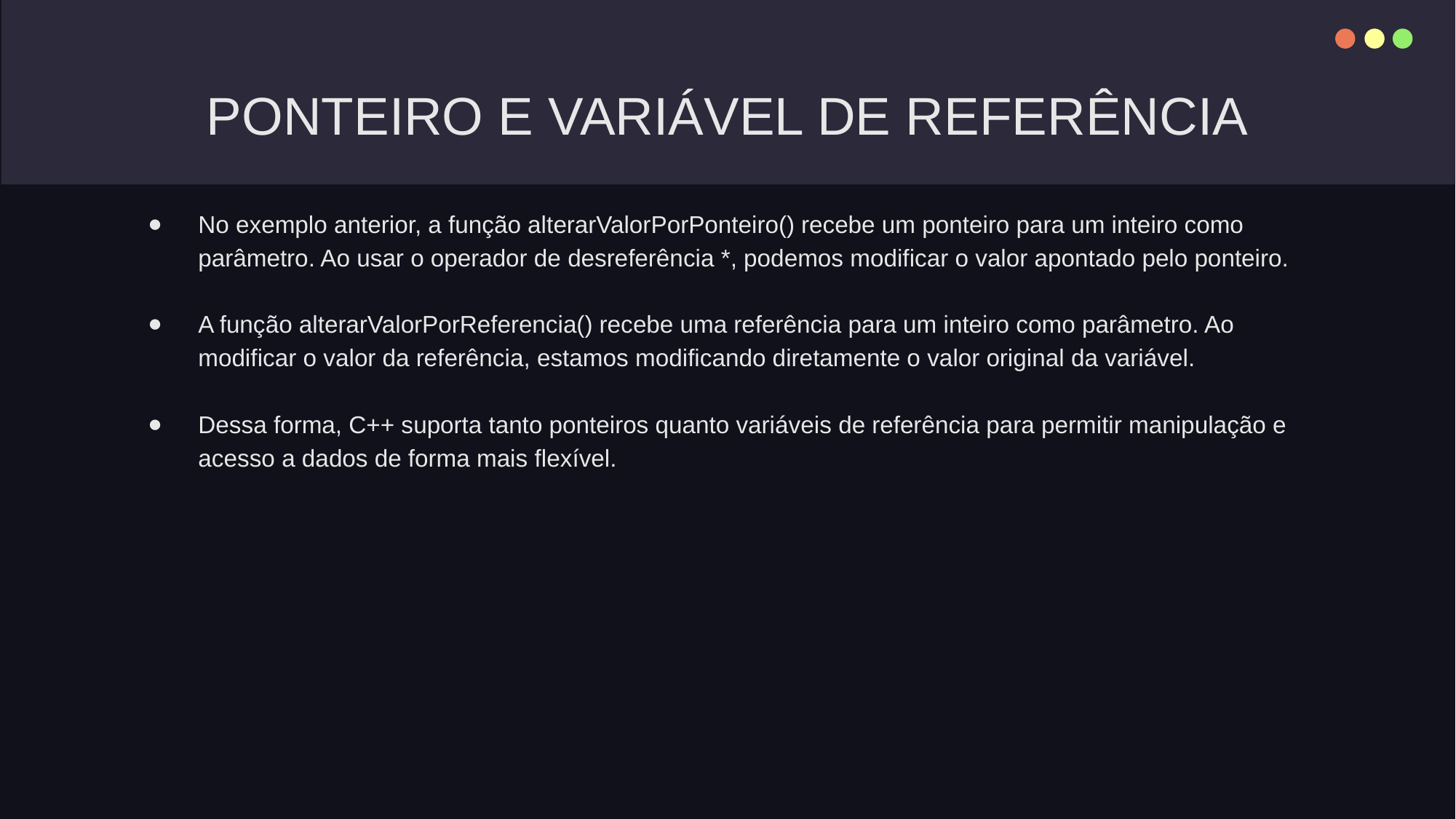

# PONTEIRO E VARIÁVEL DE REFERÊNCIA
No exemplo anterior, a função alterarValorPorPonteiro() recebe um ponteiro para um inteiro como parâmetro. Ao usar o operador de desreferência *, podemos modificar o valor apontado pelo ponteiro.

A função alterarValorPorReferencia() recebe uma referência para um inteiro como parâmetro. Ao modificar o valor da referência, estamos modificando diretamente o valor original da variável.

Dessa forma, C++ suporta tanto ponteiros quanto variáveis de referência para permitir manipulação e acesso a dados de forma mais flexível.